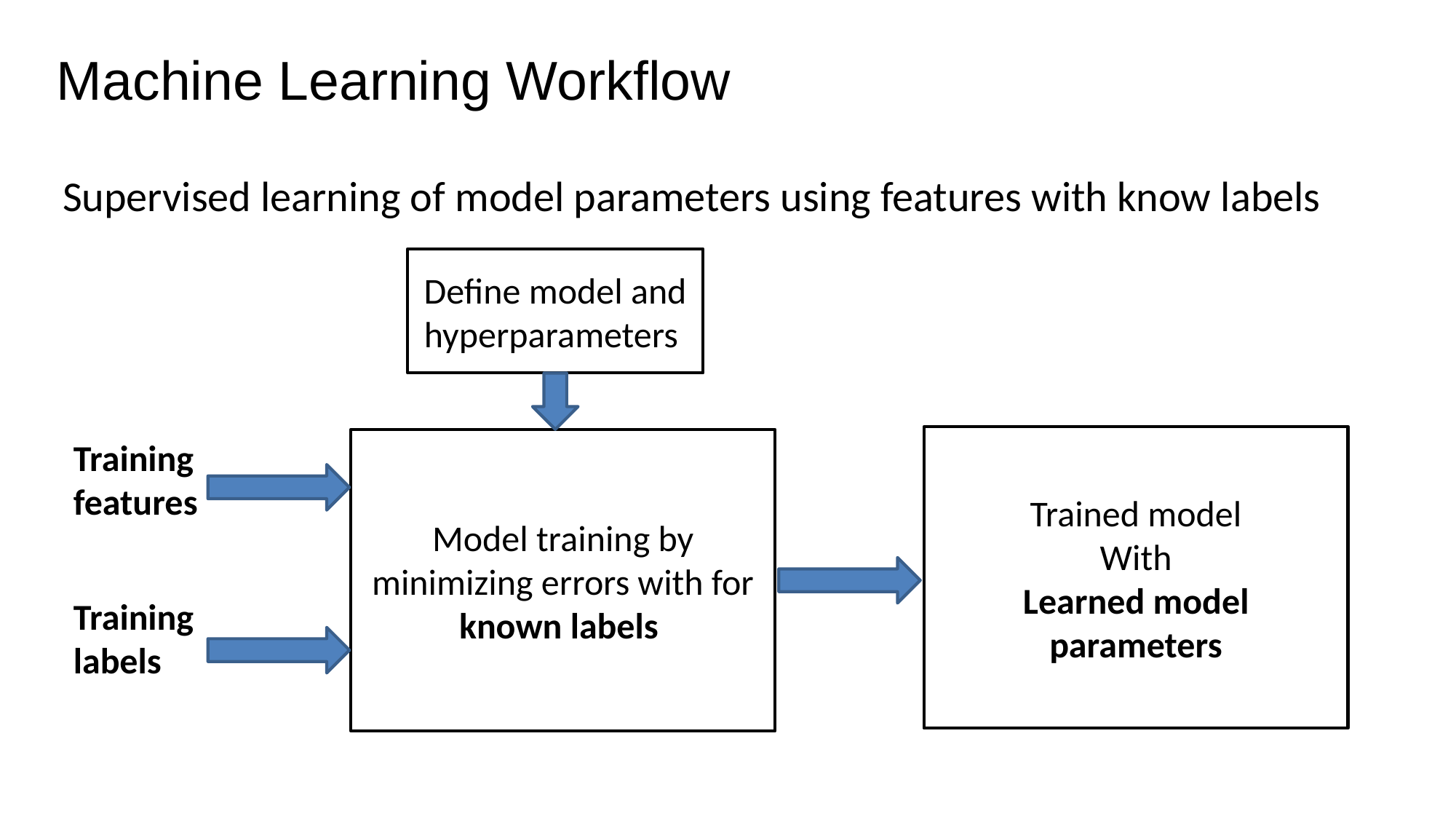

# Machine Learning Workflow
Supervised learning of model parameters using features with know labels
Define model and hyperparameters

Trained model
With
Learned model parameters
Training features
Model training by minimizing errors with for known labels

Training labels